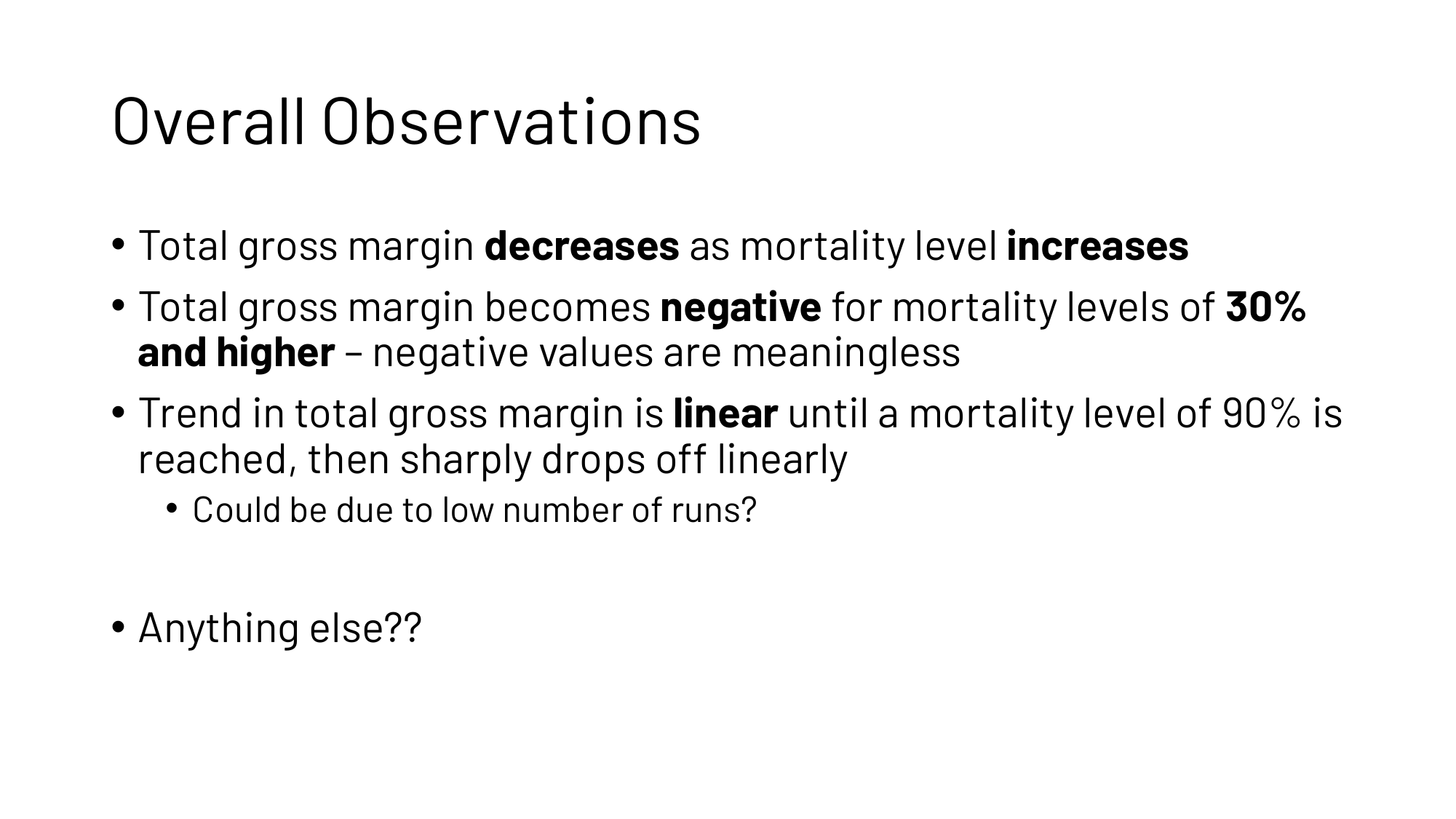

# Overall Observations
Total gross margin decreases as mortality level increases
Total gross margin becomes negative for mortality levels of 30% and higher – negative values are meaningless
Trend in total gross margin is linear until a mortality level of 90% is reached, then sharply drops off linearly
Could be due to low number of runs?

Anything else??